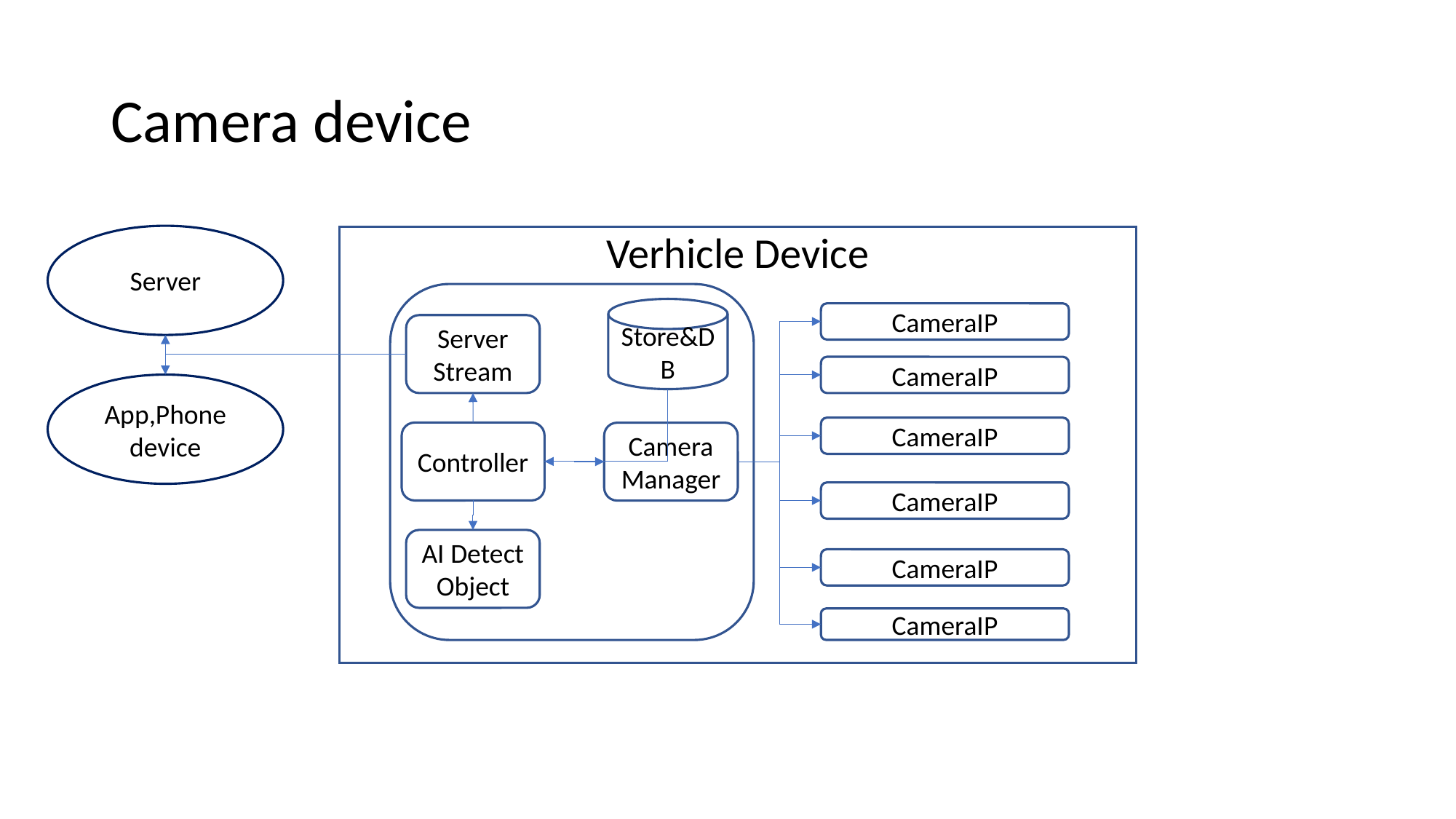

# Camera device
Server
Verhicle Device

Store&DB
CameraIP
Server Stream
CameraIP
App,Phone device
CameraIP
Controller
CameraManager
CameraIP
AI Detect Object
CameraIP
CameraIP